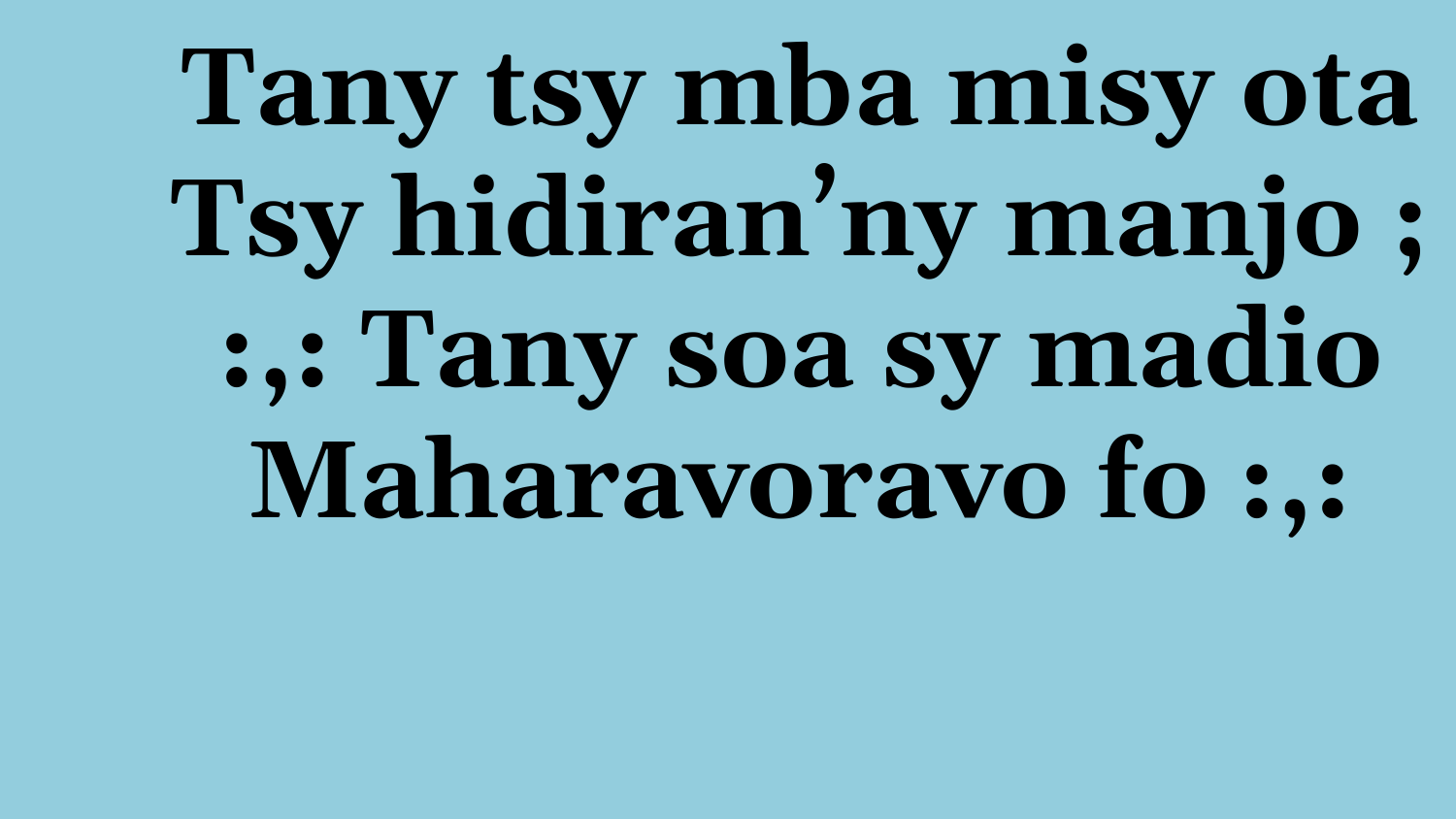

# Tany tsy mba misy ota Tsy hidiran’ny manjo ; :,: Tany soa sy madio Maharavoravo fo :,: